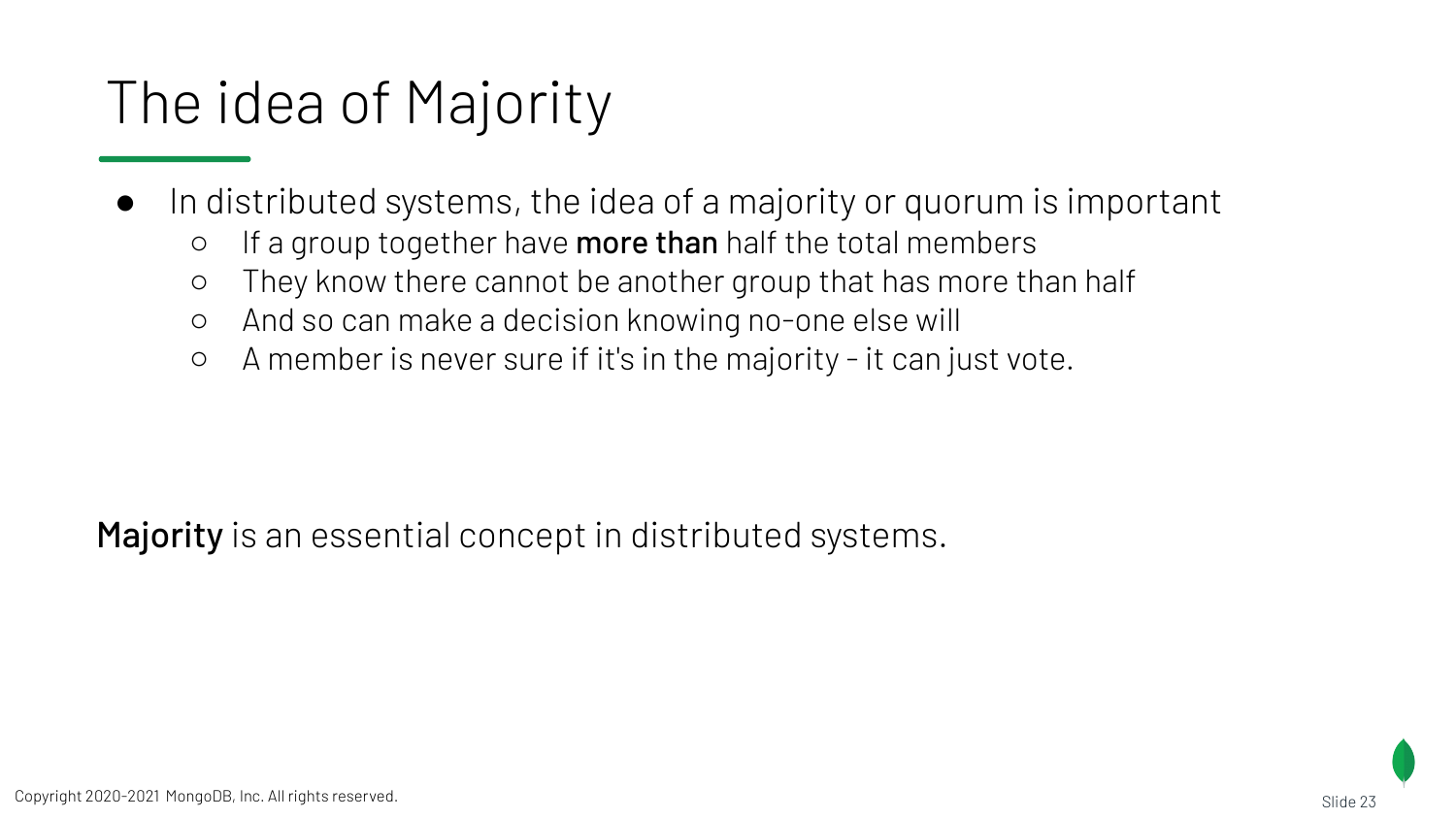

The idea of Majority
In distributed systems, the idea of a majority or quorum is important
If a group together have more than half the total members
They know there cannot be another group that has more than half
And so can make a decision knowing no-one else will
A member is never sure if it's in the majority - it can just vote.

Majority is an essential concept in distributed systems.
Slide 23